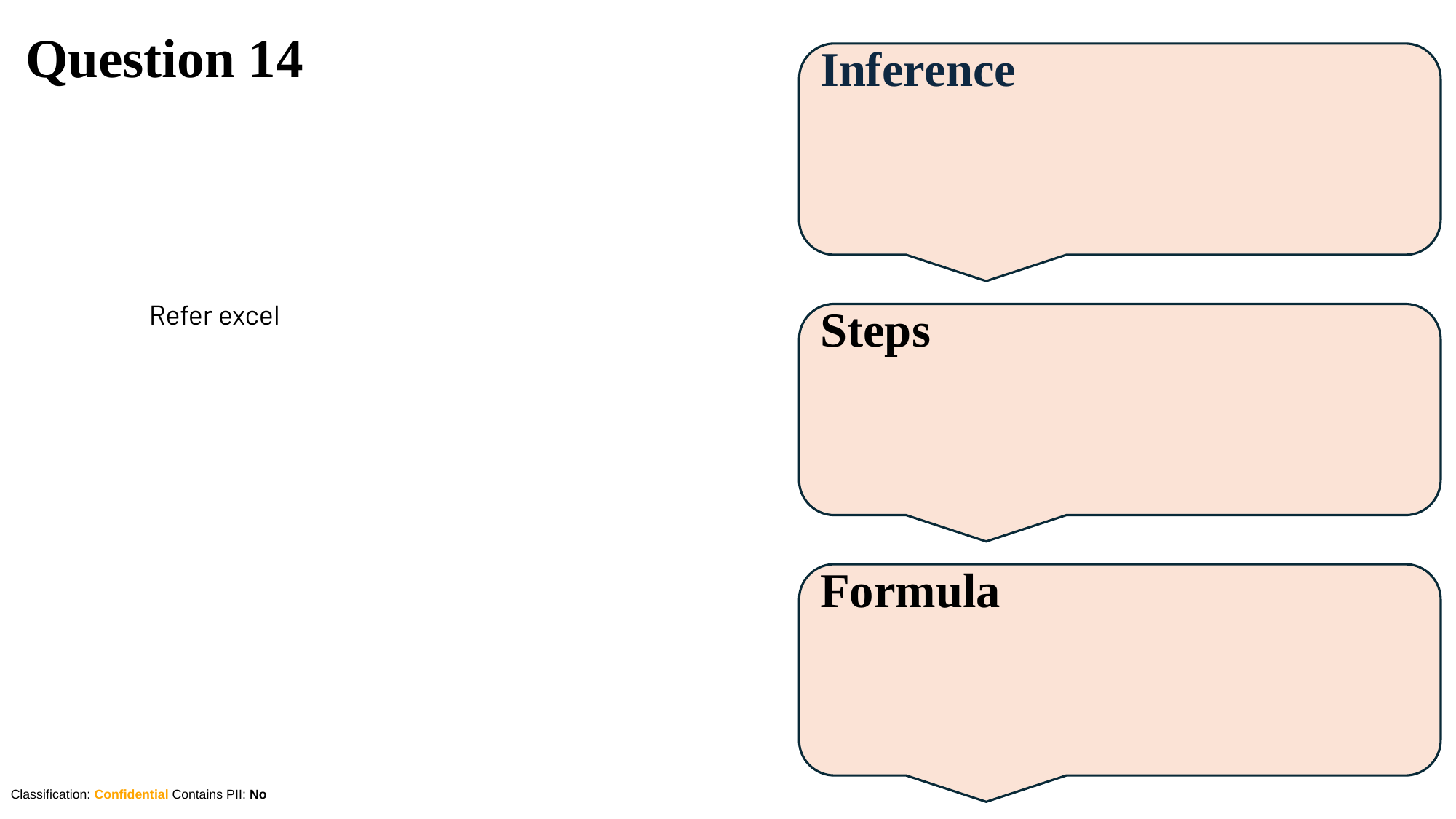

# Question 14
Inference

Refer excel
Steps

Formula